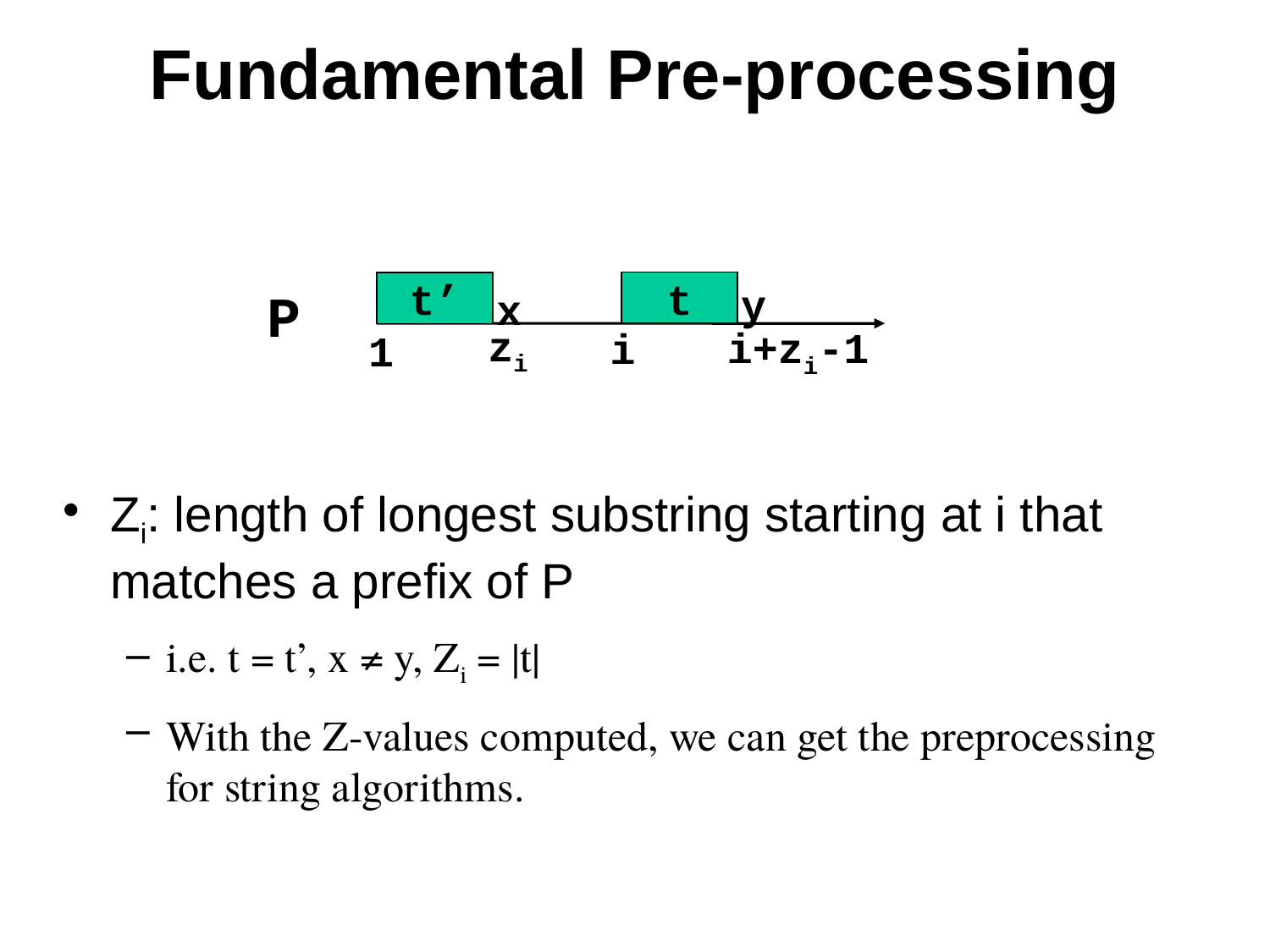

# Fundamental Pre-processing
y
t
t’
P
x
zi
i+zi-1
i
1

Zi: length of longest substring starting at i that matches a prefix of P
i.e. t = t’, x ≠ y, Zi = |t|
With the Z-values computed, we can get the preprocessing for string algorithms.